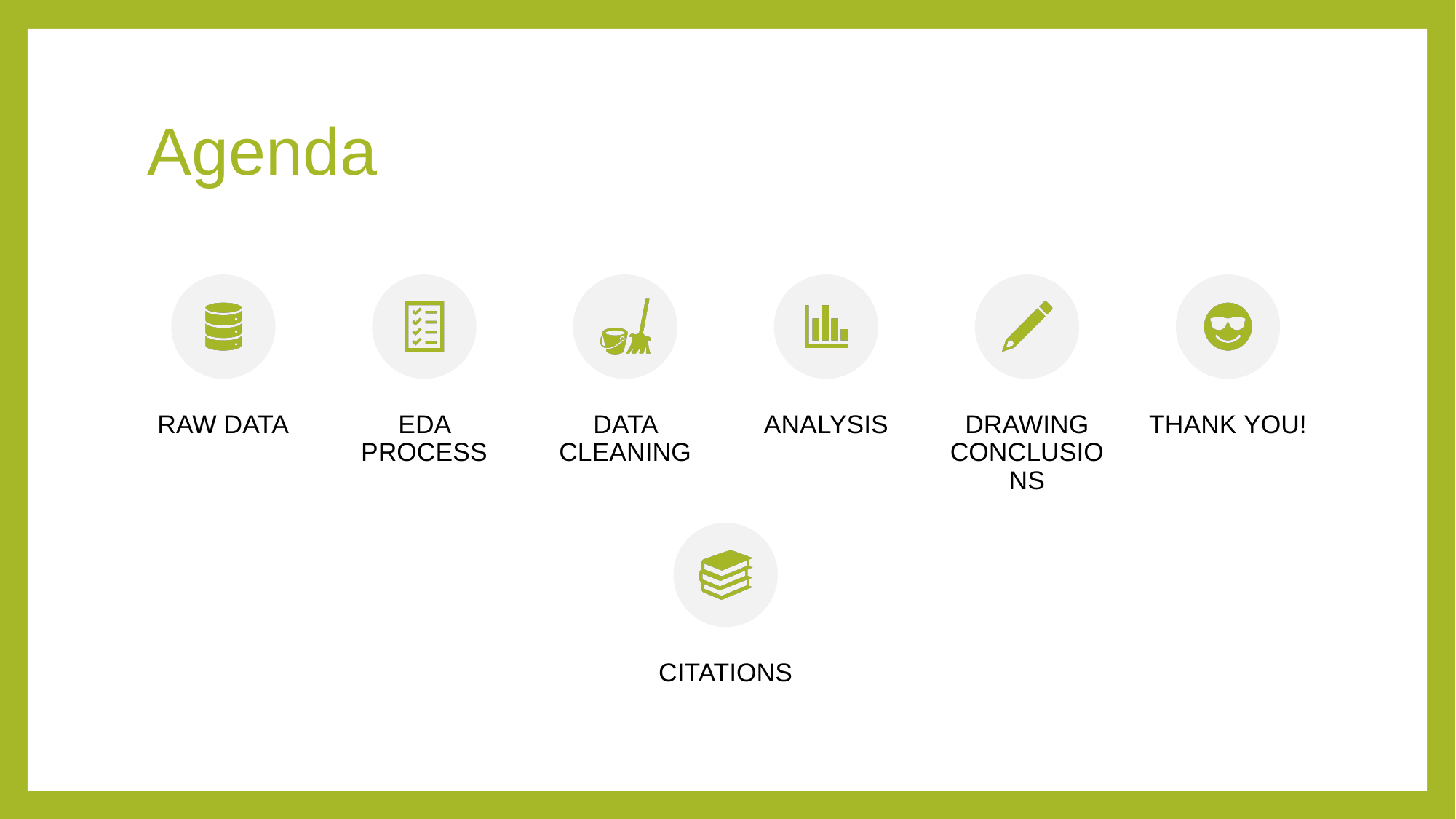

# Agenda
Raw Data
EDA Process
Data Cleaning
Analysis
Drawing Conclusions
Thank You!
Citations